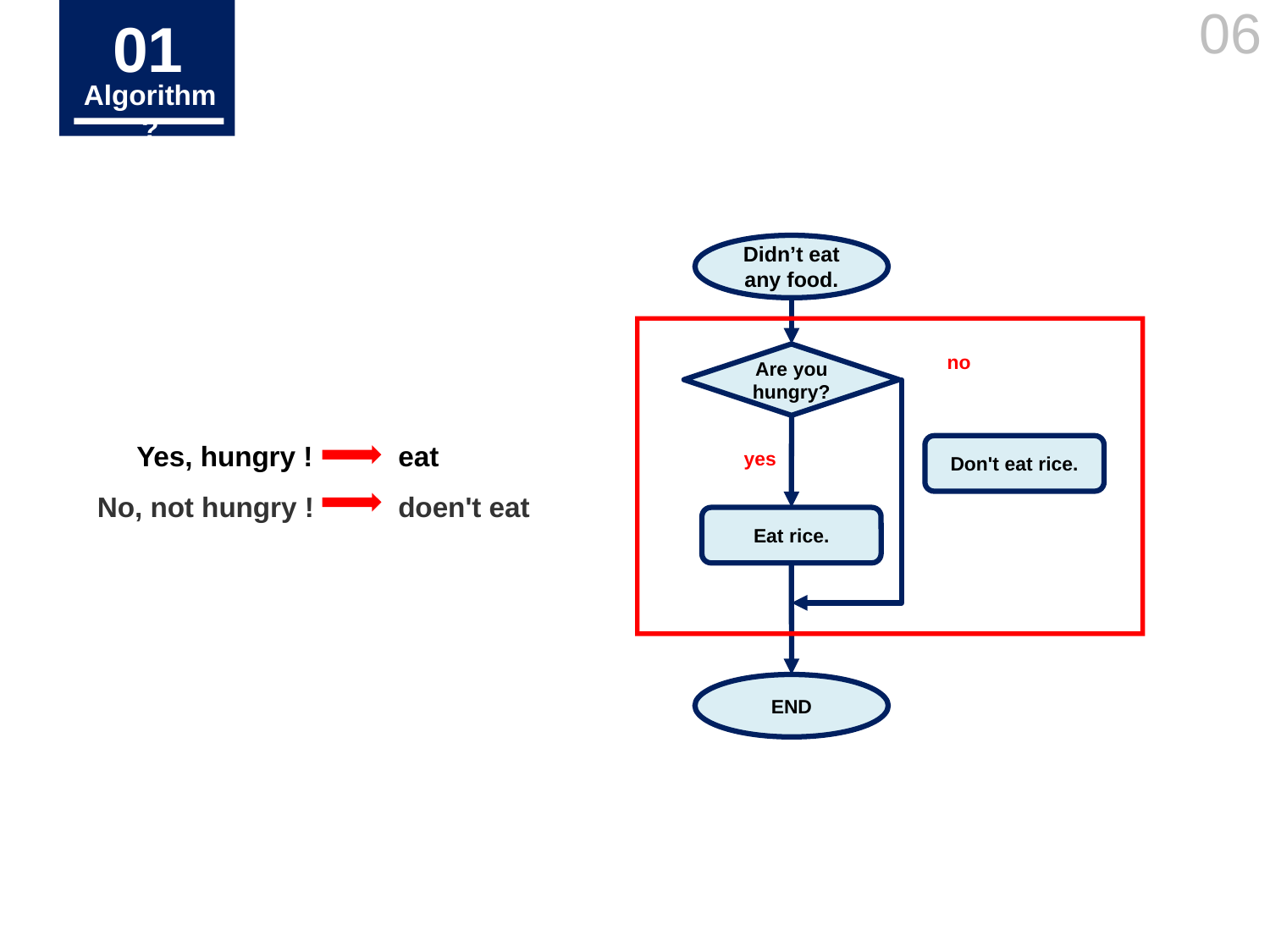

01
06
Algorithm?

Didn’t eat any food.
Are you hungry?
Eat rice.
END

no
     Yes, hungry ! 	      eat
No, not hungry ! 	      doen't eat

Don't eat rice.
yes